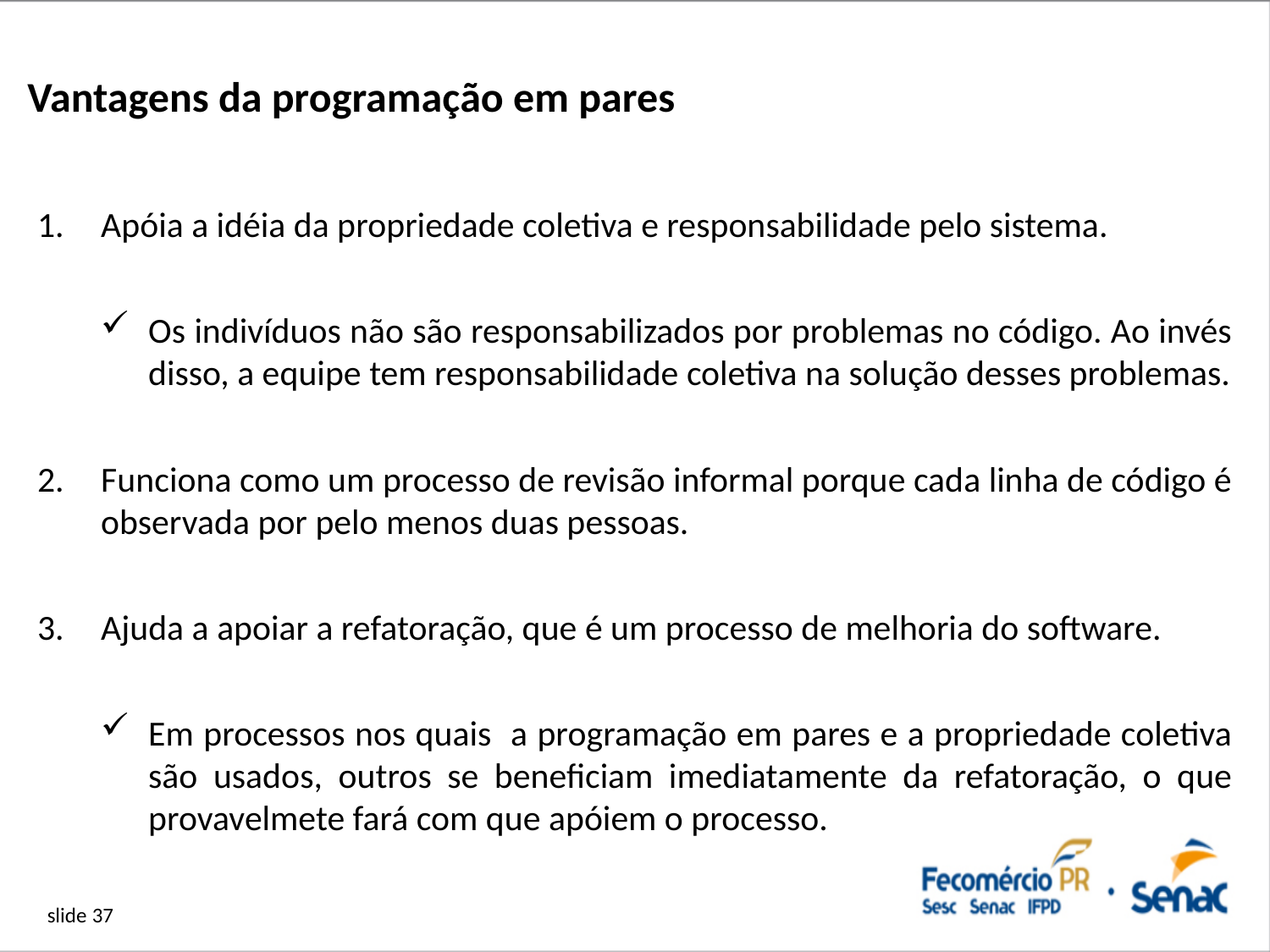

# Vantagens da programação em pares
Apóia a idéia da propriedade coletiva e responsabilidade pelo sistema.

Os indivíduos não são responsabilizados por problemas no código. Ao invés disso, a equipe tem responsabilidade coletiva na solução desses problemas.

Funciona como um processo de revisão informal porque cada linha de código é observada por pelo menos duas pessoas.

Ajuda a apoiar a refatoração, que é um processo de melhoria do software.

Em processos nos quais  a programação em pares e a propriedade coletiva são usados, outros se beneficiam imediatamente da refatoração, o que provavelmete fará com que apóiem o processo.